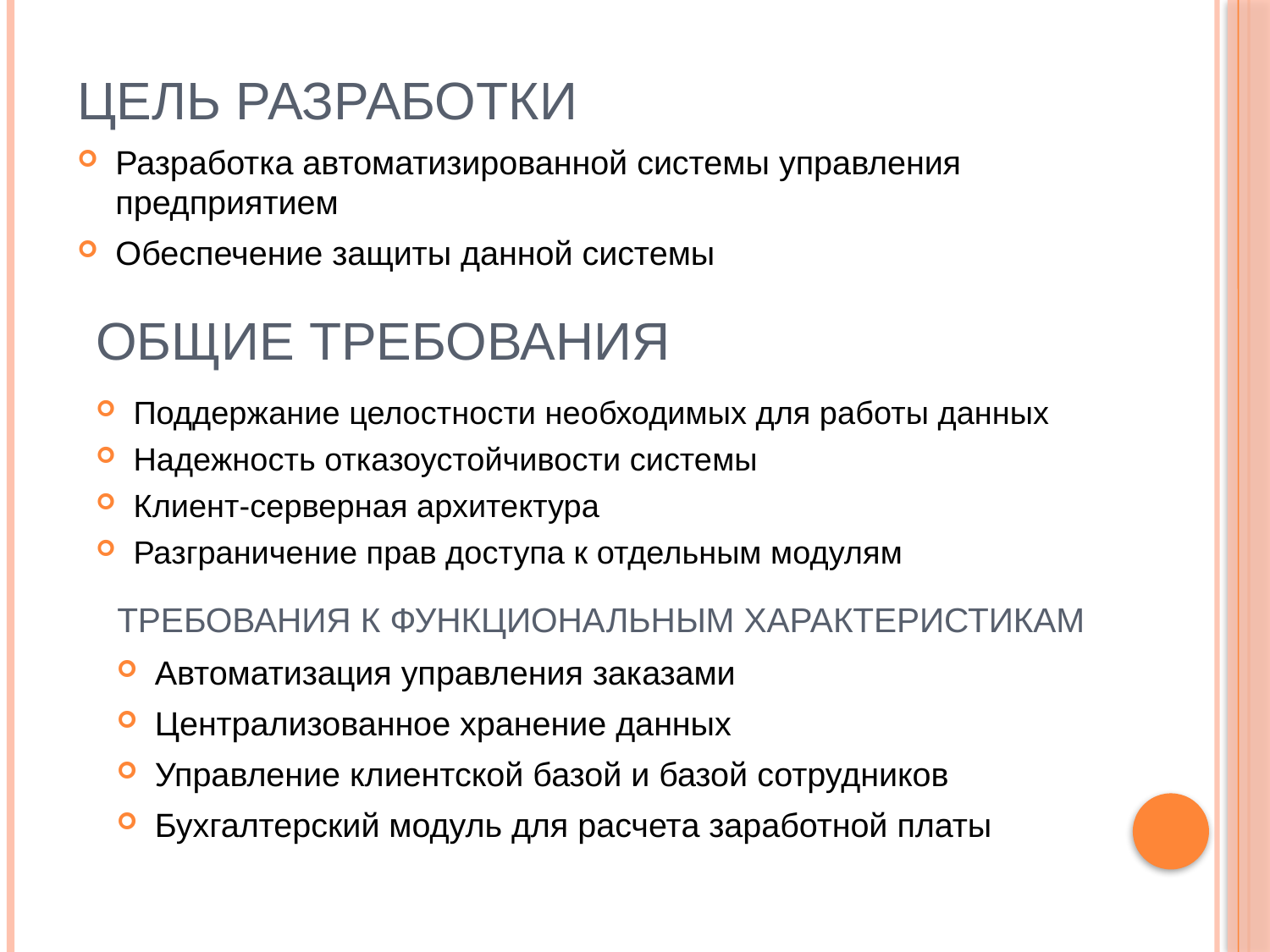

# Цель разработки
Разработка автоматизированной системы управления предприятием
Обеспечение защиты данной системы
Общие требования
Поддержание целостности необходимых для работы данных
Надежность отказоустойчивости системы
Клиент-серверная архитектура
Разграничение прав доступа к отдельным модулям
Требования к функциональным характеристикам
Автоматизация управления заказами
Централизованное хранение данных
Управление клиентской базой и базой сотрудников
Бухгалтерский модуль для расчета заработной платы